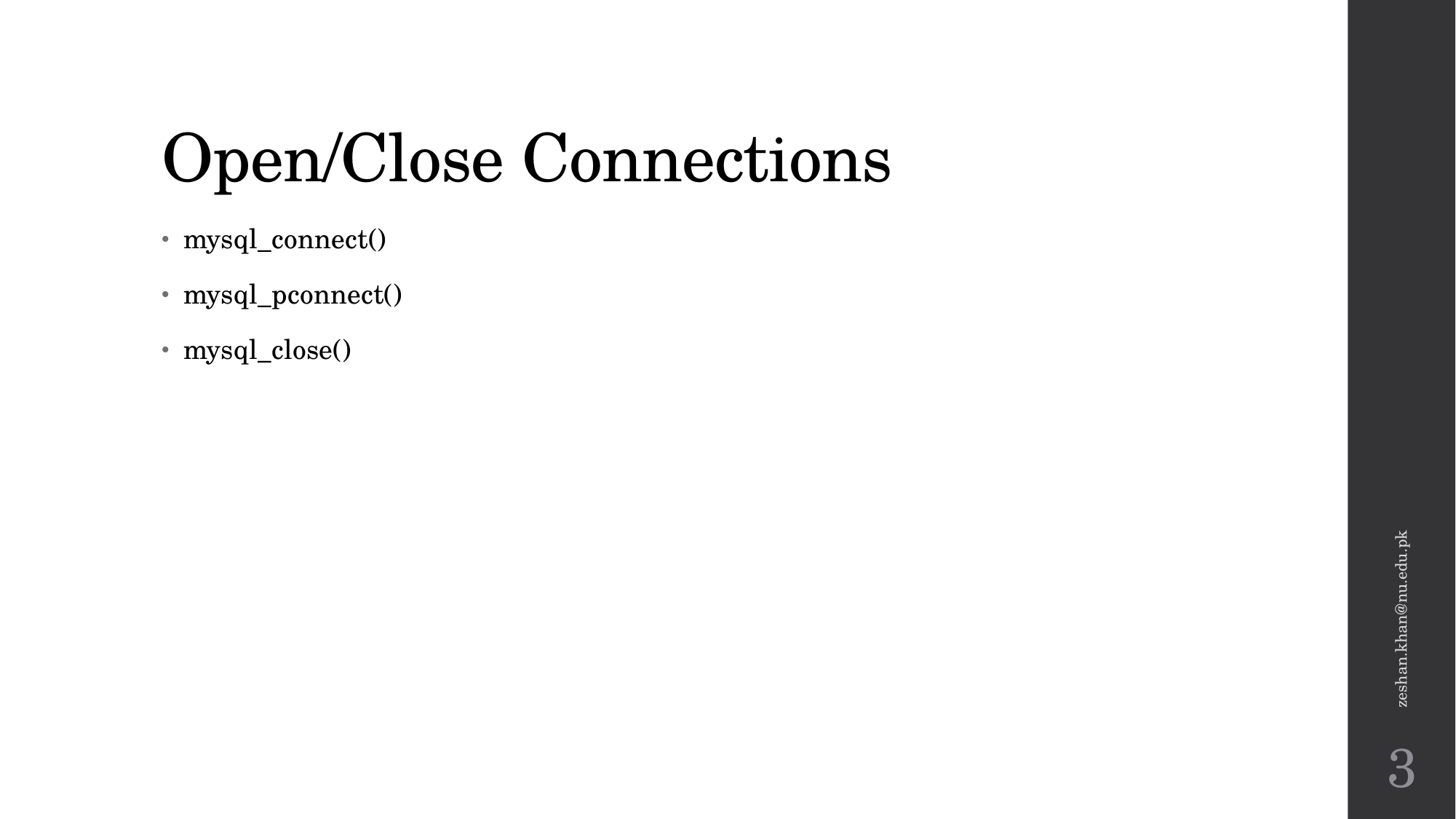

# Open/Close Connections
mysql_connect()
mysql_pconnect()
mysql_close()

zeshan.khan@nu.edu.pk
3